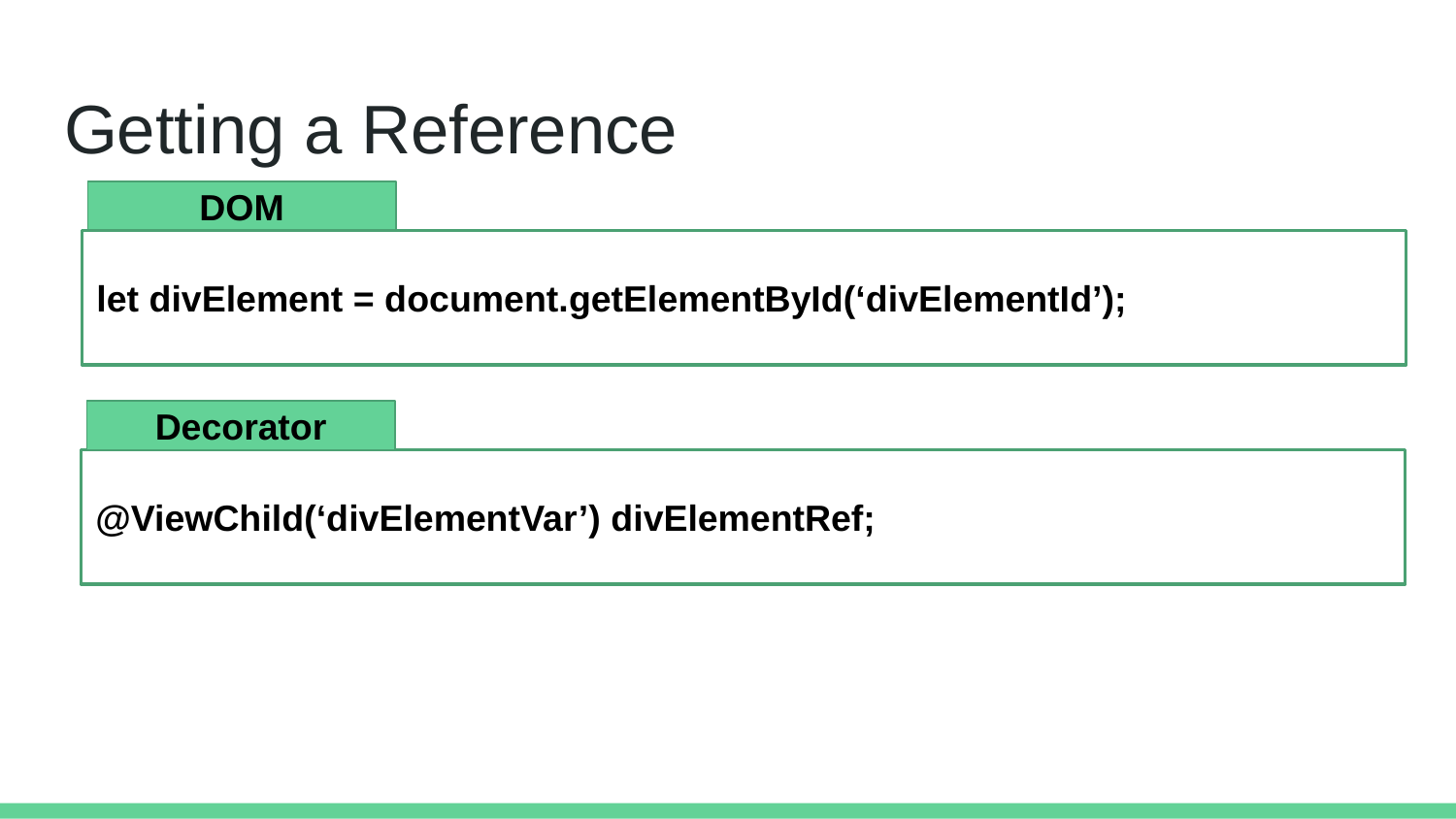

# Getting a Reference
DOM
let divElement = document.getElementById(‘divElementId’);
Decorator
@ViewChild(‘divElementVar’) divElementRef;